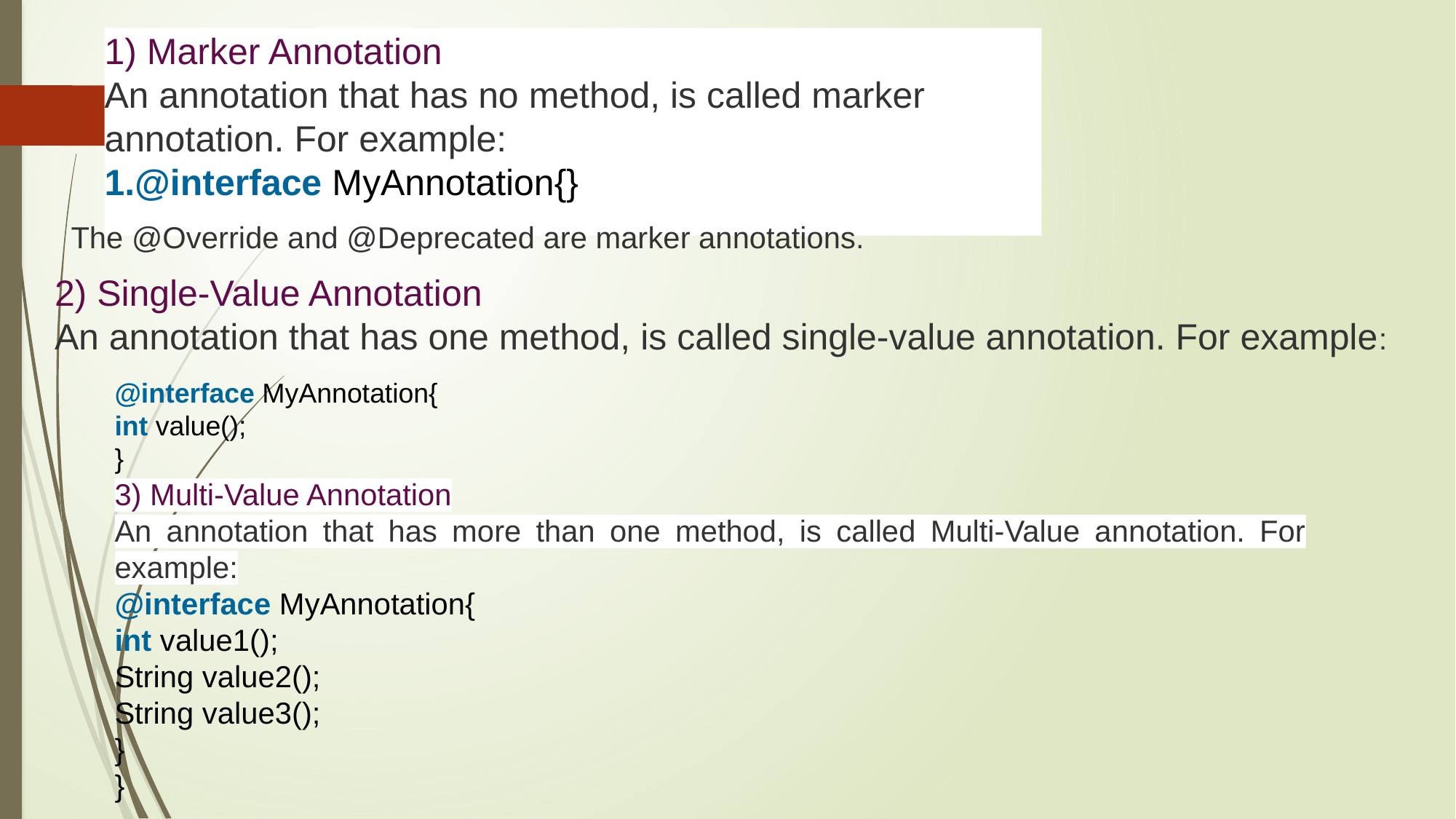

1) Marker Annotation
An annotation that has no method, is called marker annotation. For example:
@interface MyAnnotation{}

The @Override and @Deprecated are marker annotations.

2) Single-Value Annotation
An annotation that has one method, is called single-value annotation. For example:
@interface MyAnnotation{
int value();
}
3) Multi-Value Annotation
An annotation that has more than one method, is called Multi-Value annotation. For example:
@interface MyAnnotation{
int value1();
String value2();
String value3();
}
}